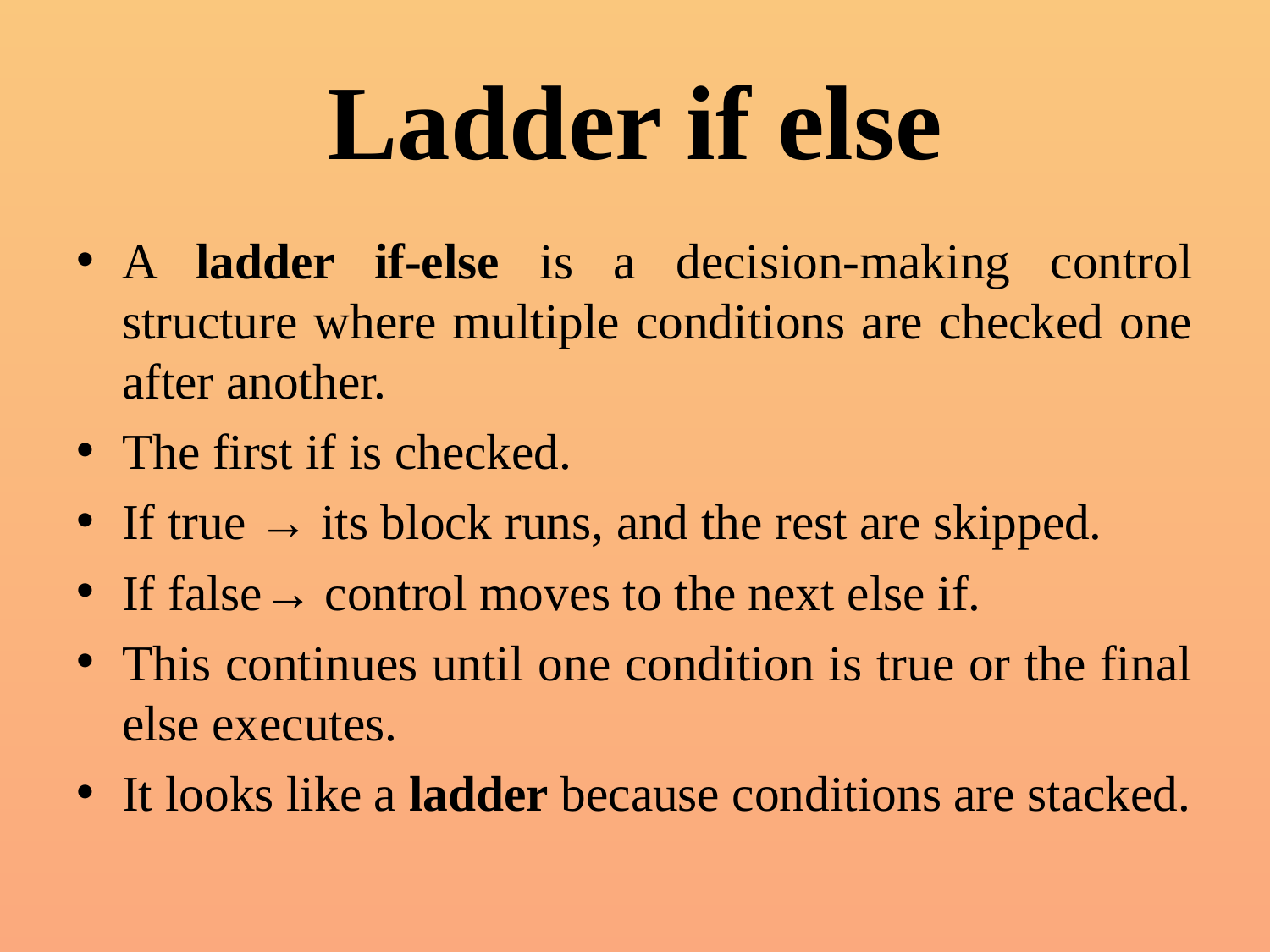

# Ladder if else
A ladder if-else is a decision-making control structure where multiple conditions are checked one after another.
The first if is checked.
If true → its block runs, and the rest are skipped.
If false→ control moves to the next else if.
This continues until one condition is true or the final else executes.
It looks like a ladder because conditions are stacked.